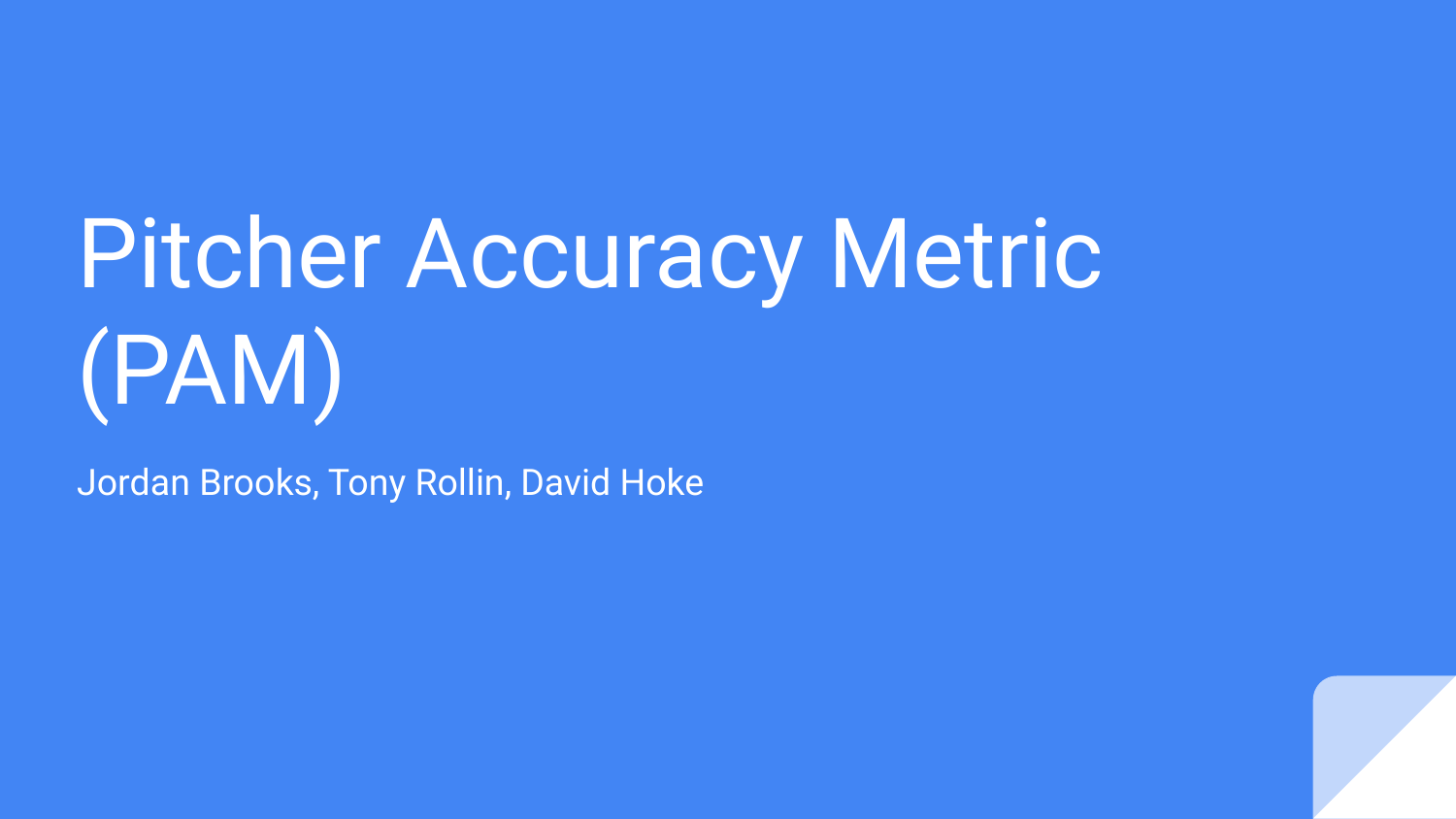

# Pitcher Accuracy Metric (PAM)
Jordan Brooks, Tony Rollin, David Hoke